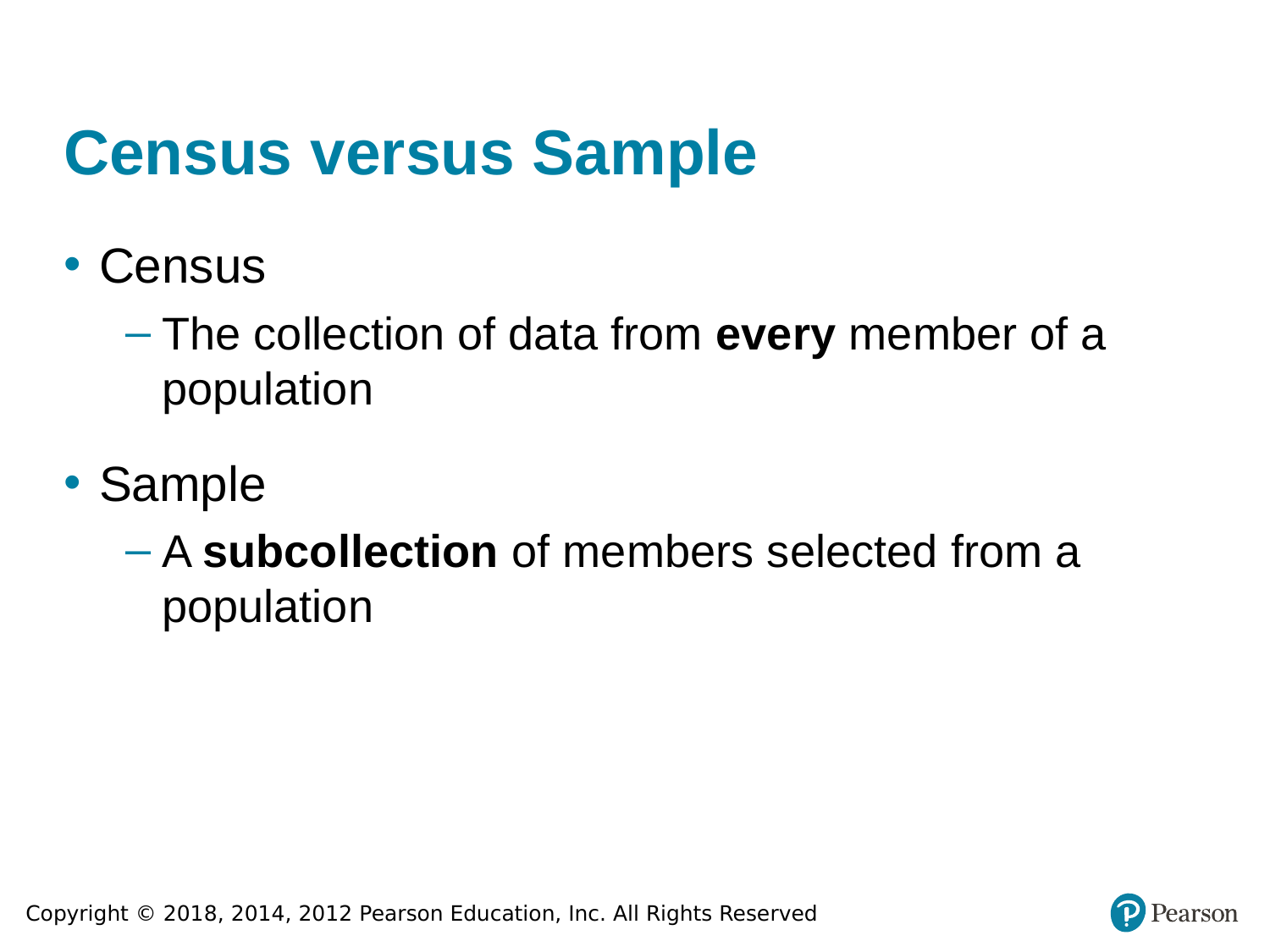

# Census versus Sample
Census
The collection of data from every member of a population
Sample
A subcollection of members selected from a population